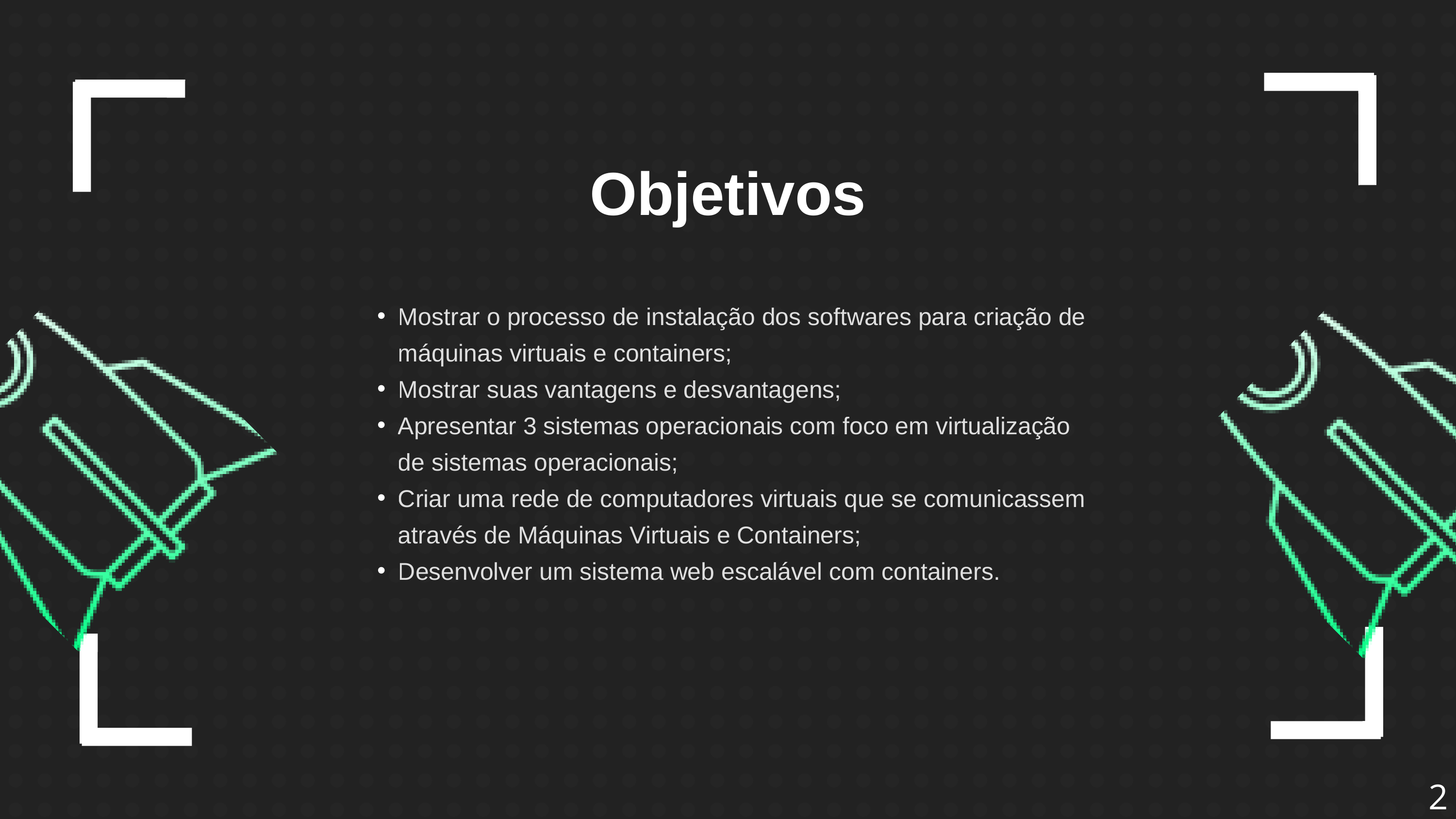

Objetivos
Mostrar o processo de instalação dos softwares para criação de máquinas virtuais e containers;
Mostrar suas vantagens e desvantagens;
Apresentar 3 sistemas operacionais com foco em virtualização de sistemas operacionais;
Criar uma rede de computadores virtuais que se comunicassem através de Máquinas Virtuais e Containers;
Desenvolver um sistema web escalável com containers.

2